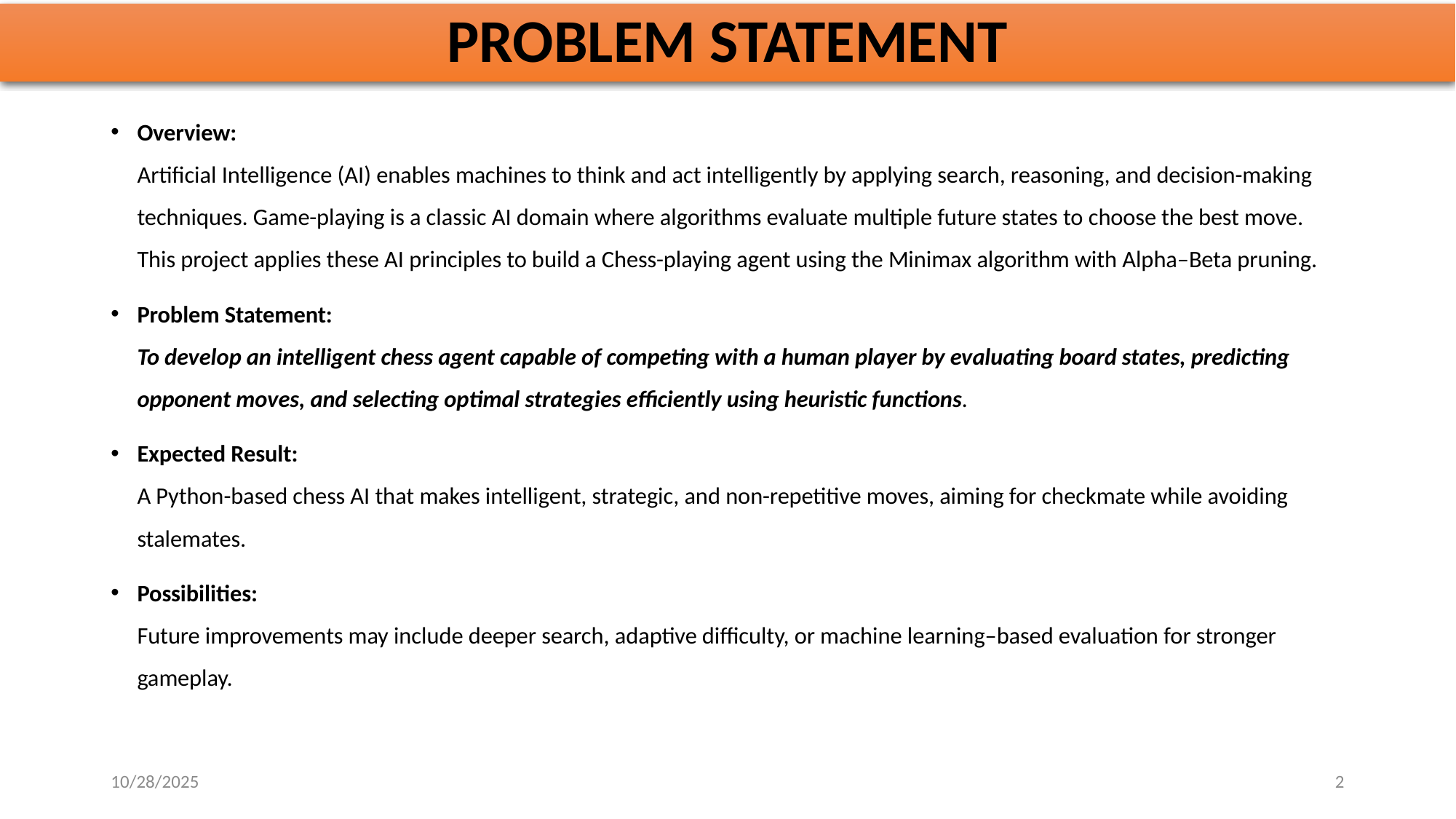

# PROBLEM STATEMENT
Overview:
Artificial Intelligence (AI) enables machines to think and act intelligently by applying search, reasoning, and decision-making techniques. Game-playing is a classic AI domain where algorithms evaluate multiple future states to choose the best move. This project applies these AI principles to build a Chess-playing agent using the Minimax algorithm with Alpha–Beta pruning.
Problem Statement:
To develop an intelligent chess agent capable of competing with a human player by evaluating board states, predicting opponent moves, and selecting optimal strategies efficiently using heuristic functions.
Expected Result:
A Python-based chess AI that makes intelligent, strategic, and non-repetitive moves, aiming for checkmate while avoiding stalemates.
Possibilities:
Future improvements may include deeper search, adaptive difficulty, or machine learning–based evaluation for stronger gameplay.

10/28/2025
2